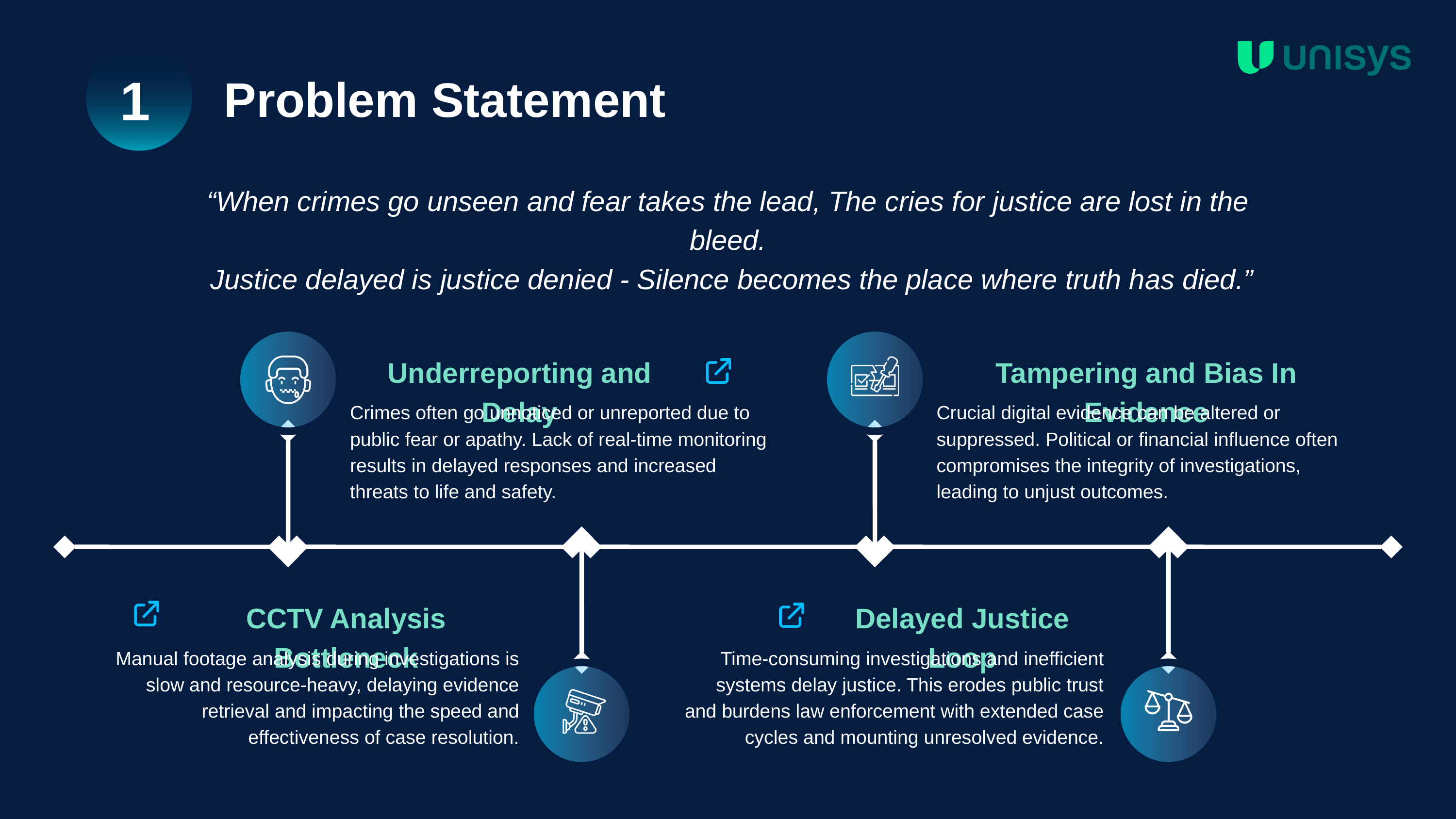

1
Problem Statement
“When crimes go unseen and fear takes the lead, The cries for justice are lost in the bleed.
 Justice delayed is justice denied - Silence becomes the place where truth has died.”

Underreporting and Delay
Tampering and Bias In Evidence

Crimes often go unnoticed or unreported due to public fear or apathy. Lack of real-time monitoring results in delayed responses and increased threats to life and safety.
Crucial digital evidence can be altered or suppressed. Political or financial influence often compromises the integrity of investigations, leading to unjust outcomes.

CCTV Analysis Bottleneck
Delayed Justice Loop

Manual footage analysis during investigations is slow and resource-heavy, delaying evidence retrieval and impacting the speed and effectiveness of case resolution.
Time-consuming investigations and inefficient systems delay justice. This erodes public trust and burdens law enforcement with extended case cycles and mounting unresolved evidence.